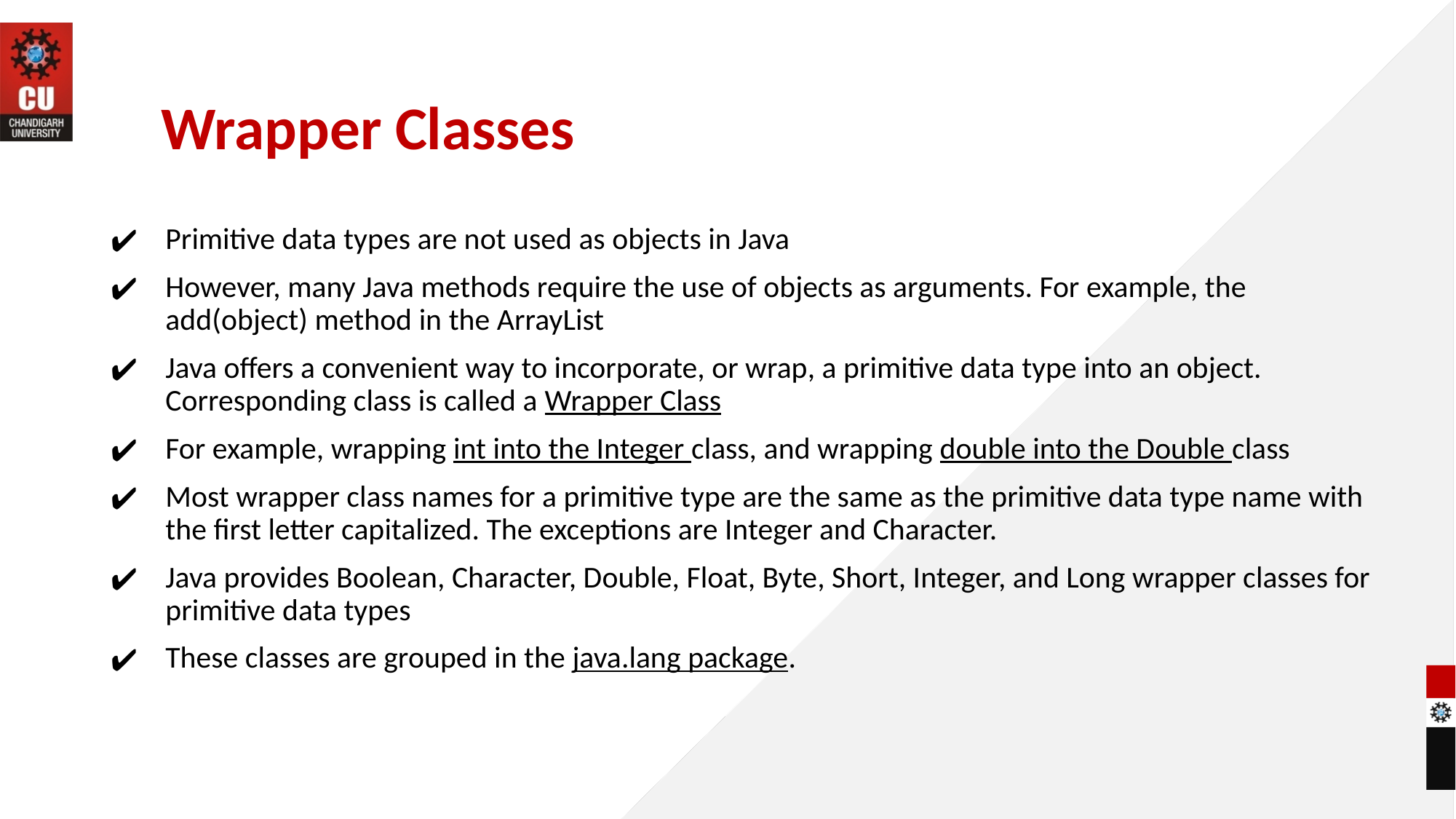

Wrapper Classes
Primitive data types are not used as objects in Java
However, many Java methods require the use of objects as arguments. For example, the add(object) method in the ArrayList
Java offers a convenient way to incorporate, or wrap, a primitive data type into an object. Corresponding class is called a Wrapper Class
For example, wrapping int into the Integer class, and wrapping double into the Double class
Most wrapper class names for a primitive type are the same as the primitive data type name with the first letter capitalized. The exceptions are Integer and Character.
Java provides Boolean, Character, Double, Float, Byte, Short, Integer, and Long wrapper classes for primitive data types
These classes are grouped in the java.lang package.